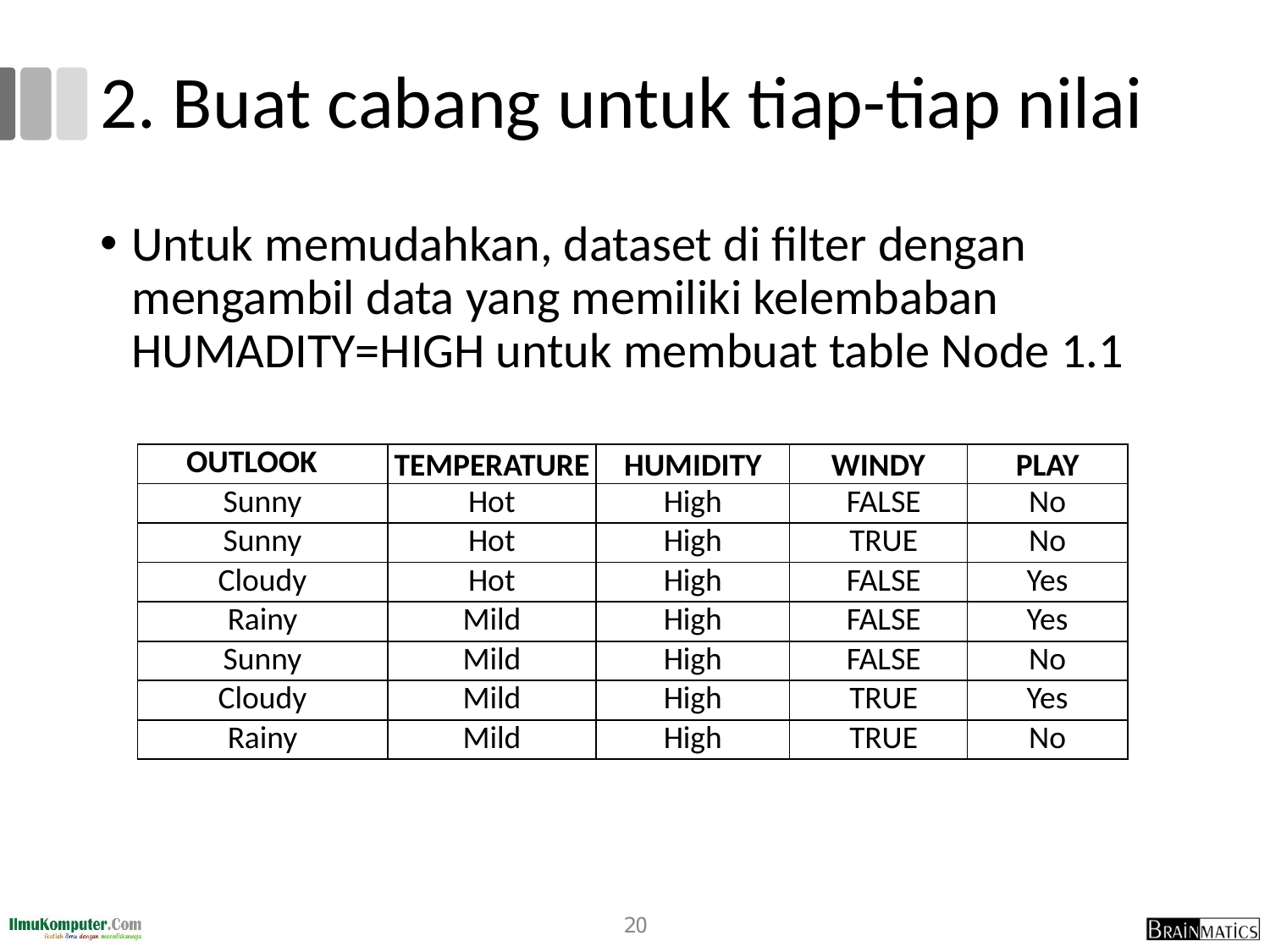

# 2. Buat cabang untuk tiap-tiap nilai
Untuk memudahkan, dataset di filter dengan mengambil data yang memiliki kelembaban HUMADITY=HIGH untuk membuat table Node 1.1

| OUTLOOK | TEMPERATURE | HUMIDITY | WINDY | PLAY |
| --- | --- | --- | --- | --- |
| Sunny | Hot | High | FALSE | No |
| Sunny | Hot | High | TRUE | No |
| Cloudy | Hot | High | FALSE | Yes |
| Rainy | Mild | High | FALSE | Yes |
| Sunny | Mild | High | FALSE | No |
| Cloudy | Mild | High | TRUE | Yes |
| Rainy | Mild | High | TRUE | No |
20